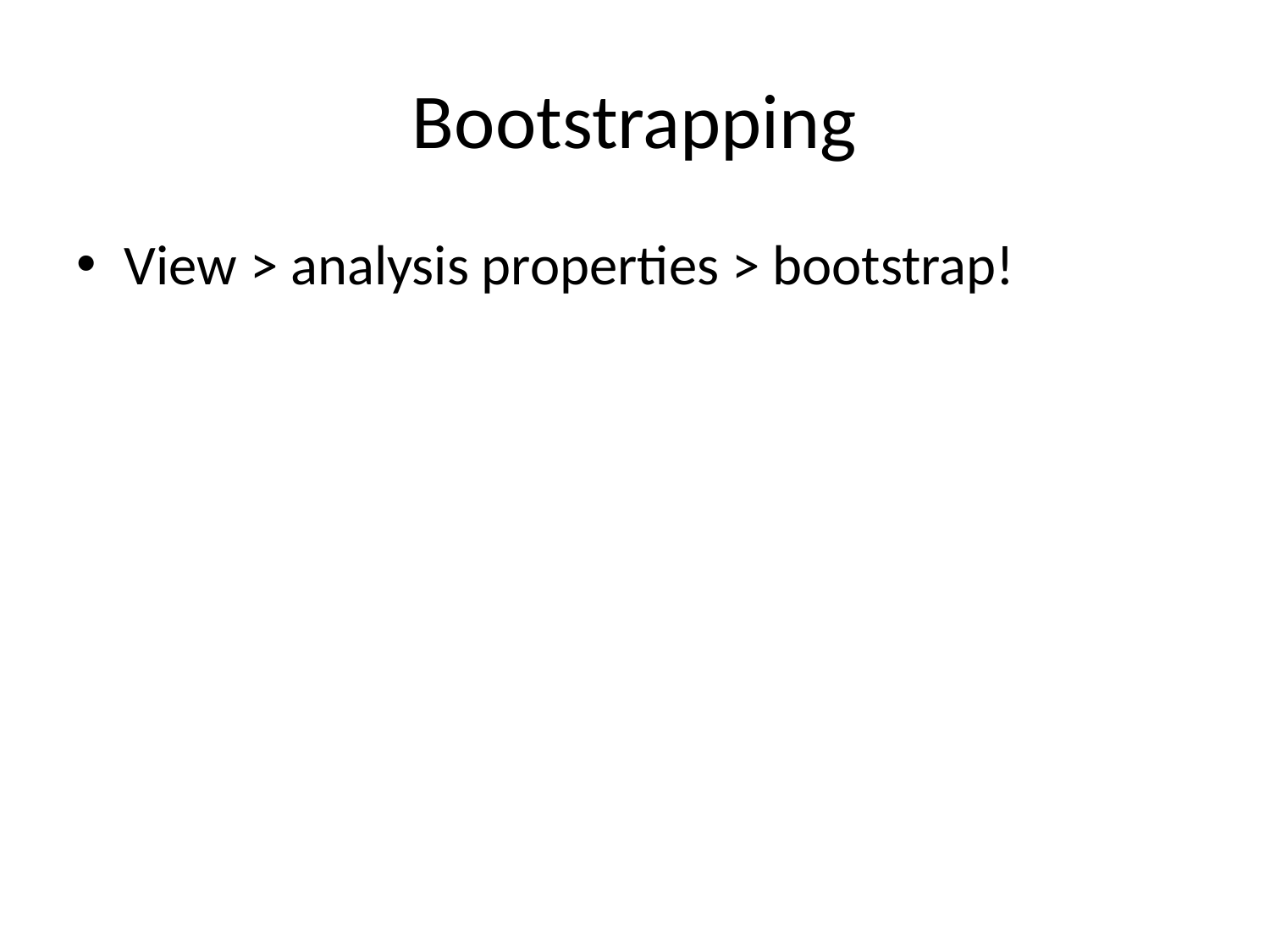

# Bootstrapping
View > analysis properties > bootstrap!